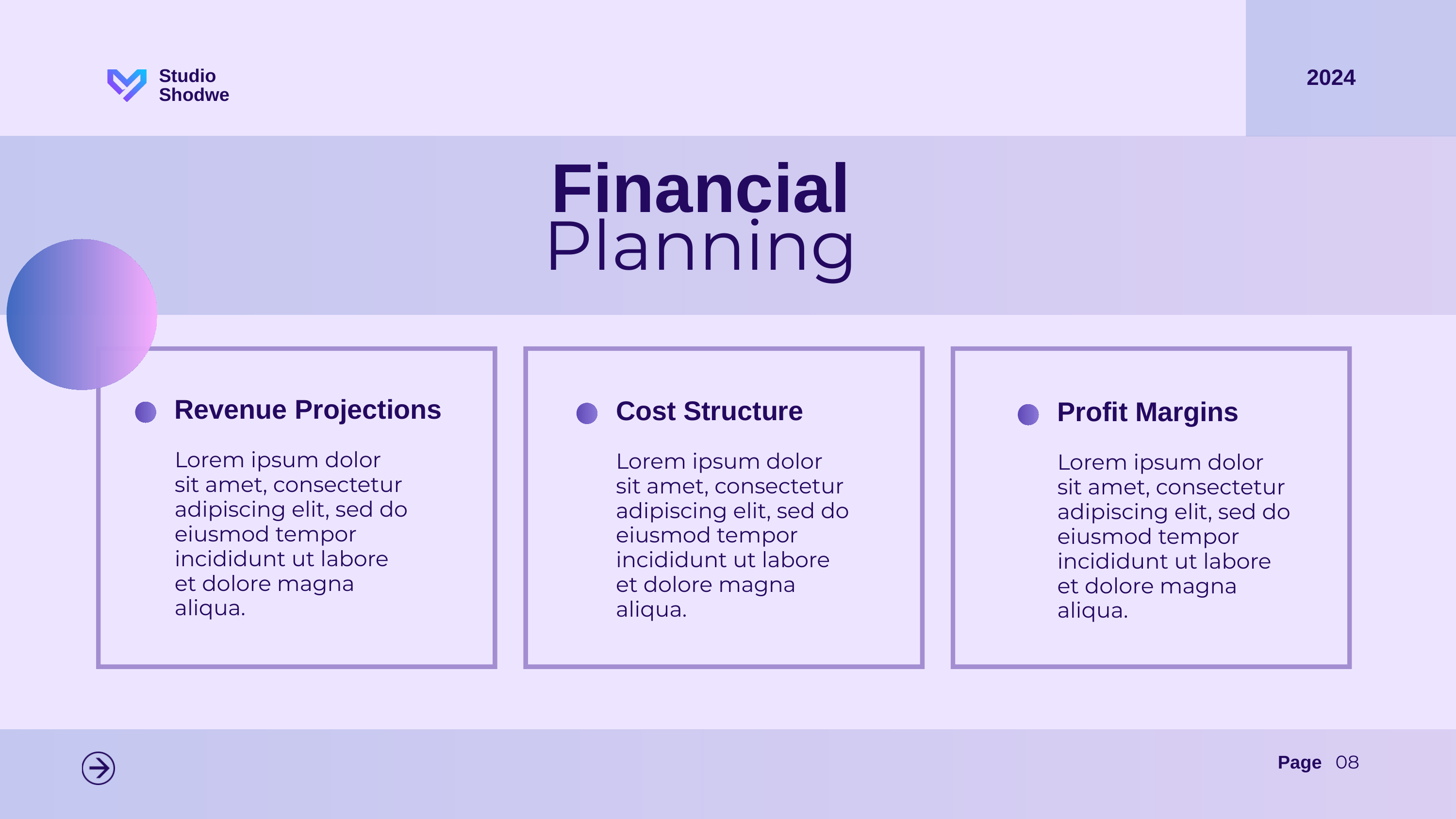

2024
Studio Shodwe

Financial
Planning

Revenue Projections

Cost Structure

Profit Margins
Lorem ipsum dolor sit amet, consectetur adipiscing elit, sed do eiusmod tempor incididunt ut labore et dolore magna aliqua.
Lorem ipsum dolor sit amet, consectetur adipiscing elit, sed do eiusmod tempor incididunt ut labore et dolore magna aliqua.
Lorem ipsum dolor sit amet, consectetur adipiscing elit, sed do eiusmod tempor incididunt ut labore et dolore magna aliqua.

Page
08